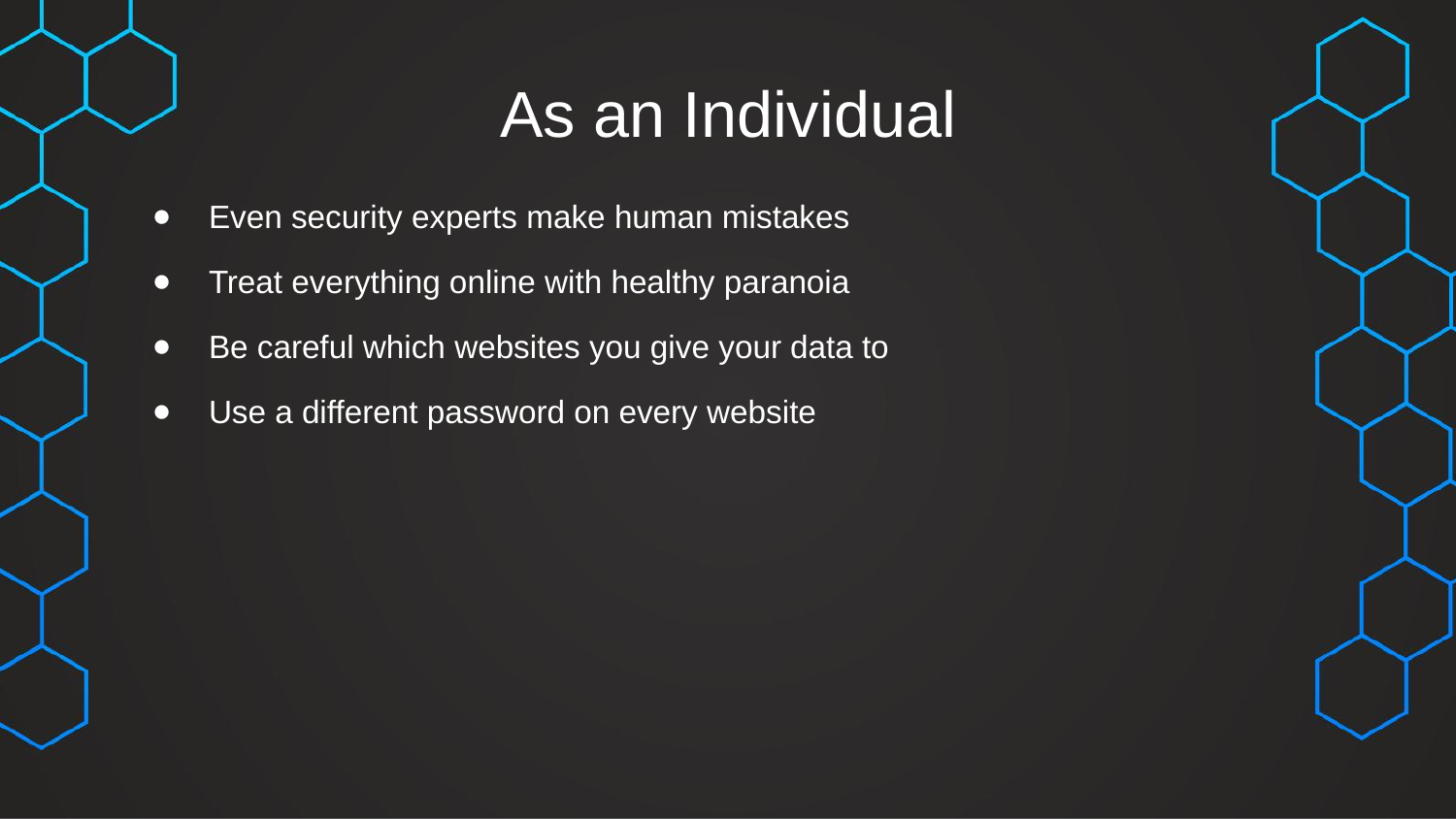

# As an Individual
Even security experts make human mistakes
Treat everything online with healthy paranoia
Be careful which websites you give your data to
Use a different password on every website